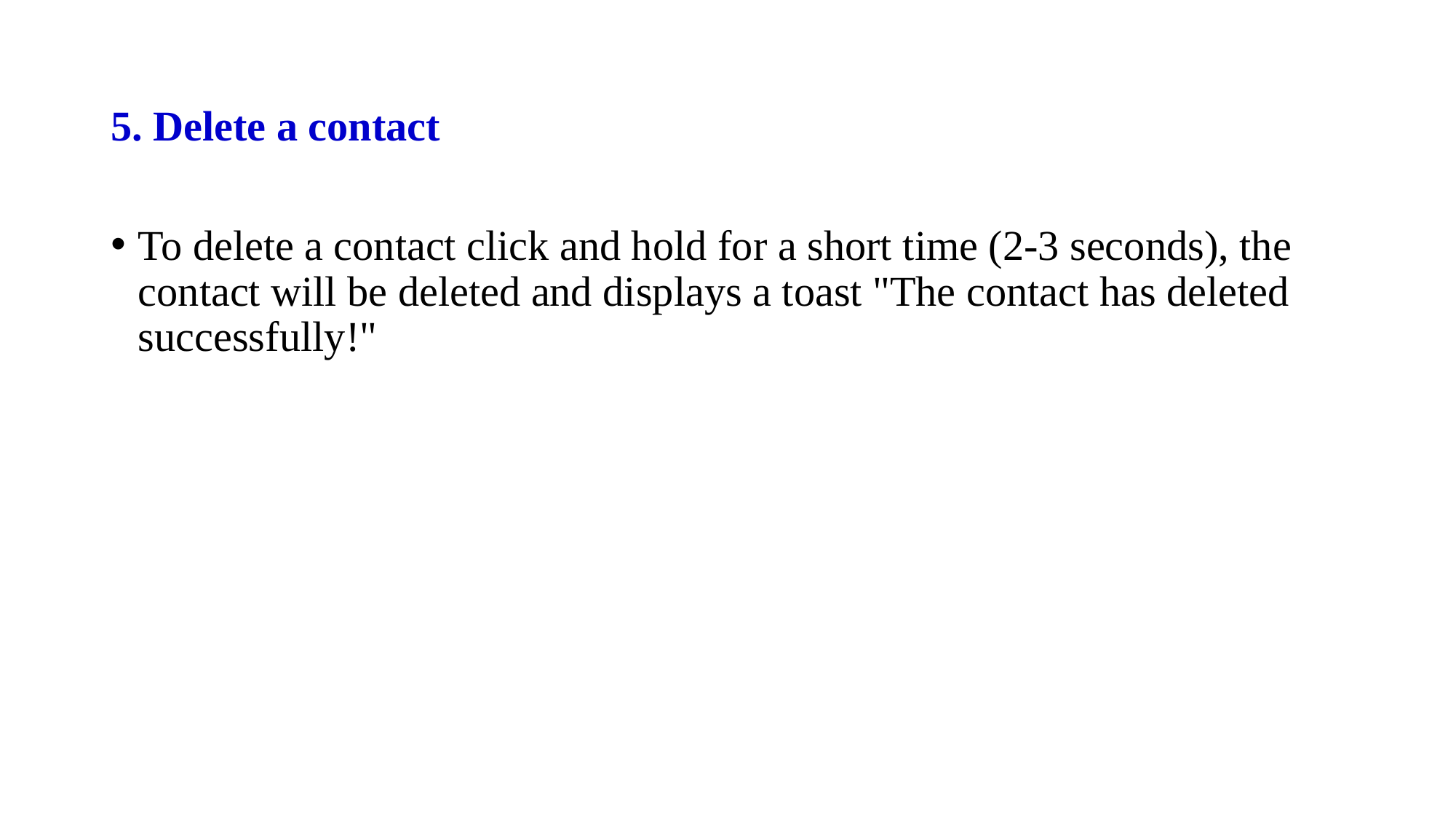

# 5. Delete a contact
To delete a contact click and hold for a short time (2-3 seconds), the contact will be deleted and displays a toast "The contact has deleted successfully!"